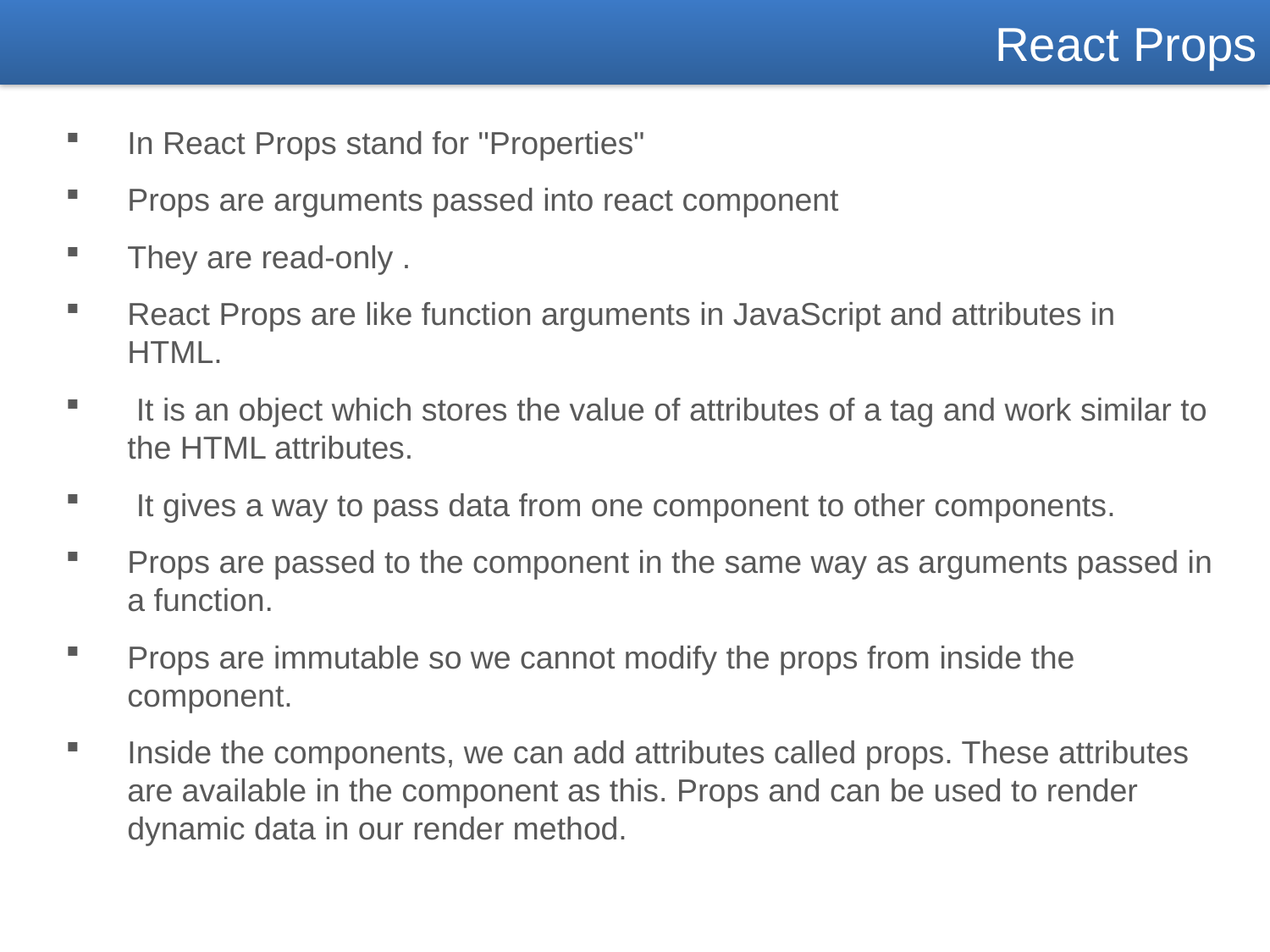

React Props
In React Props stand for "Properties"
Props are arguments passed into react component
They are read-only .
React Props are like function arguments in JavaScript and attributes in HTML.
 It is an object which stores the value of attributes of a tag and work similar to the HTML attributes.
 It gives a way to pass data from one component to other components.
Props are passed to the component in the same way as arguments passed in a function.
Props are immutable so we cannot modify the props from inside the component.
Inside the components, we can add attributes called props. These attributes are available in the component as this. Props and can be used to render dynamic data in our render method.